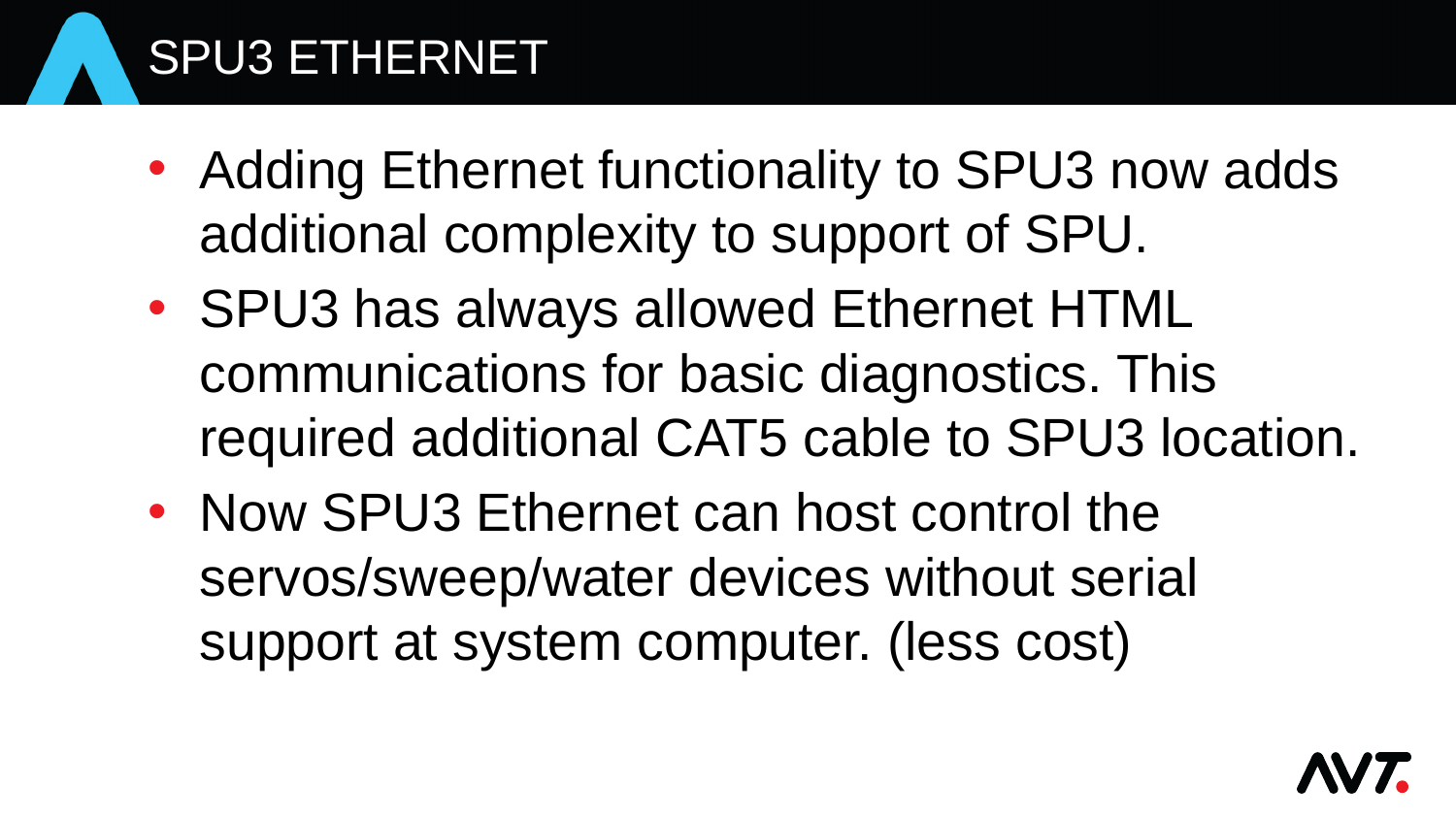

# Spu3 ethernet
Adding Ethernet functionality to SPU3 now adds additional complexity to support of SPU.
SPU3 has always allowed Ethernet HTML communications for basic diagnostics. This required additional CAT5 cable to SPU3 location.
Now SPU3 Ethernet can host control the servos/sweep/water devices without serial support at system computer. (less cost)